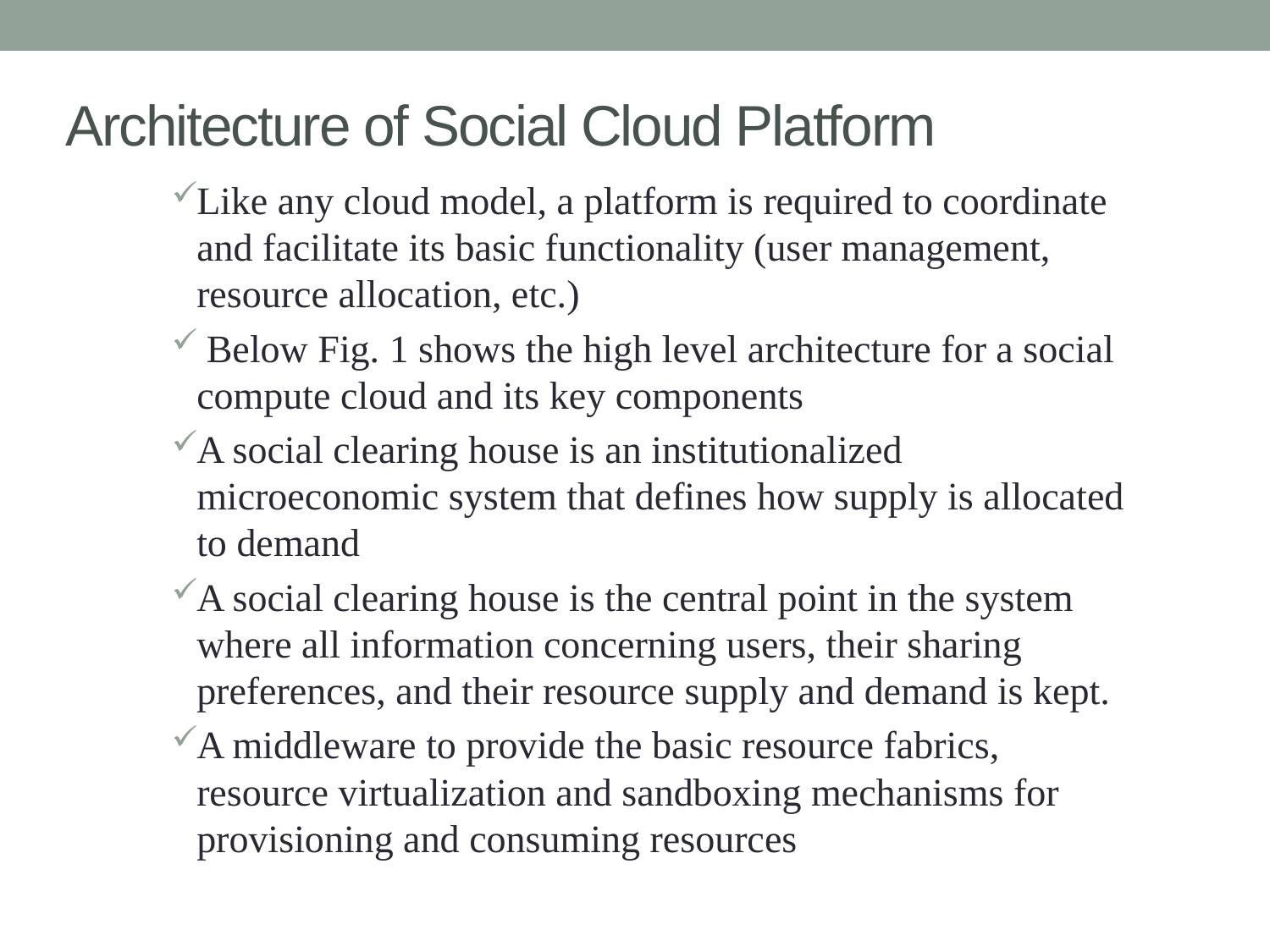

# Architecture of Social Cloud Platform
Like any cloud model, a platform is required to coordinate and facilitate its basic functionality (user management, resource allocation, etc.)
 Below Fig. 1 shows the high level architecture for a social compute cloud and its key components
A social clearing house is an institutionalized microeconomic system that defines how supply is allocated to demand
A social clearing house is the central point in the system where all information concerning users, their sharing preferences, and their resource supply and demand is kept.
A middleware to provide the basic resource fabrics, resource virtualization and sandboxing mechanisms for provisioning and consuming resources